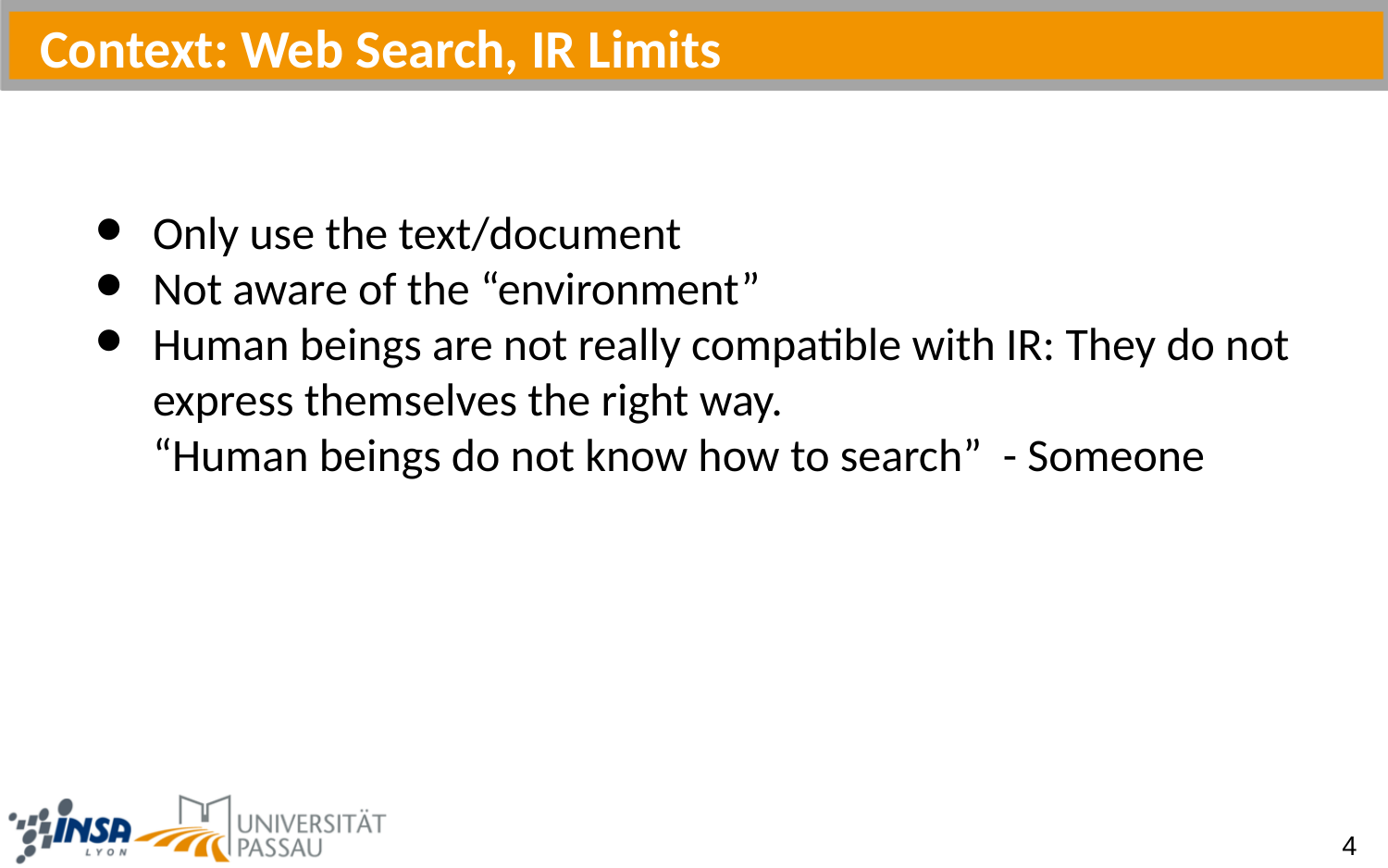

Context: Web Search, IR Limits

Only use the text/document
Not aware of the “environment”
Human beings are not really compatible with IR: They do not express themselves the right way.
“Human beings do not know how to search”  - Someone
4